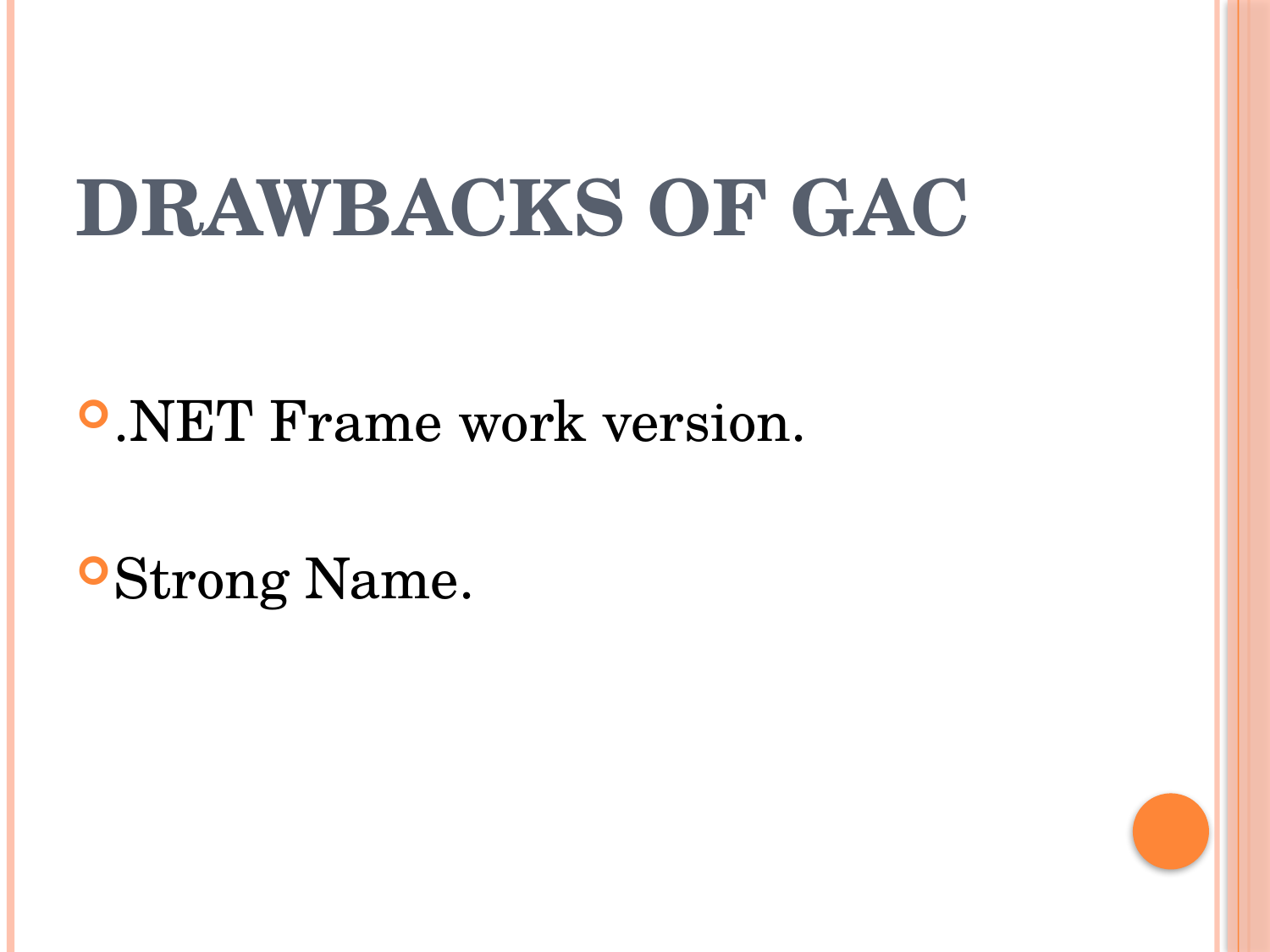

# Drawbacks of Gac

.NET Frame work version.

Strong Name.